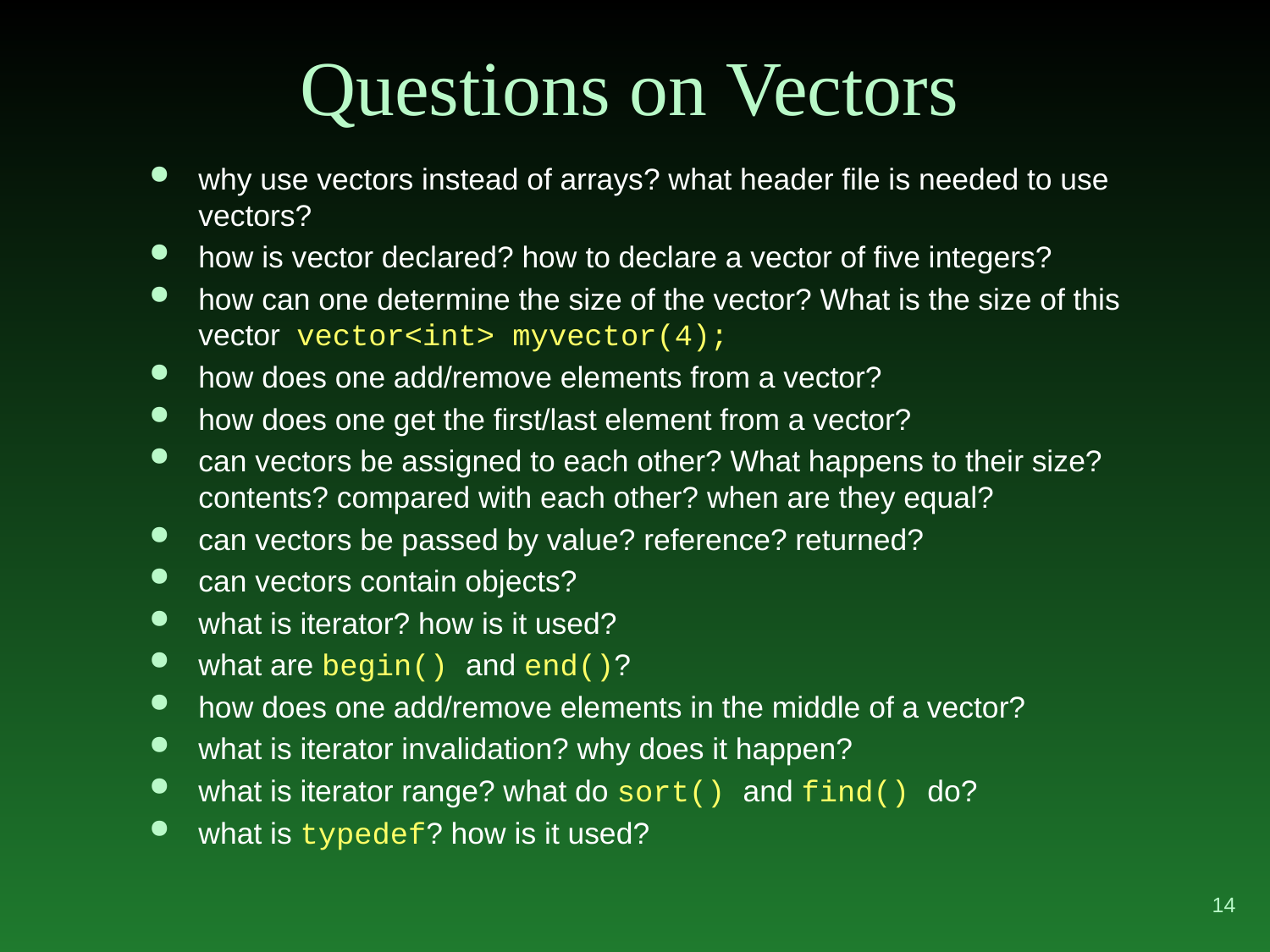

# Questions on Vectors
why use vectors instead of arrays? what header file is needed to use vectors?
how is vector declared? how to declare a vector of five integers?
how can one determine the size of the vector? What is the size of this vector  vector<int> myvector(4);
how does one add/remove elements from a vector?
how does one get the first/last element from a vector?
can vectors be assigned to each other? What happens to their size? contents? compared with each other? when are they equal?
can vectors be passed by value? reference? returned?
can vectors contain objects?
what is iterator? how is it used?
what are begin() and end()?
how does one add/remove elements in the middle of a vector?
what is iterator invalidation? why does it happen?
what is iterator range? what do sort() and find() do?
what is typedef? how is it used?
14